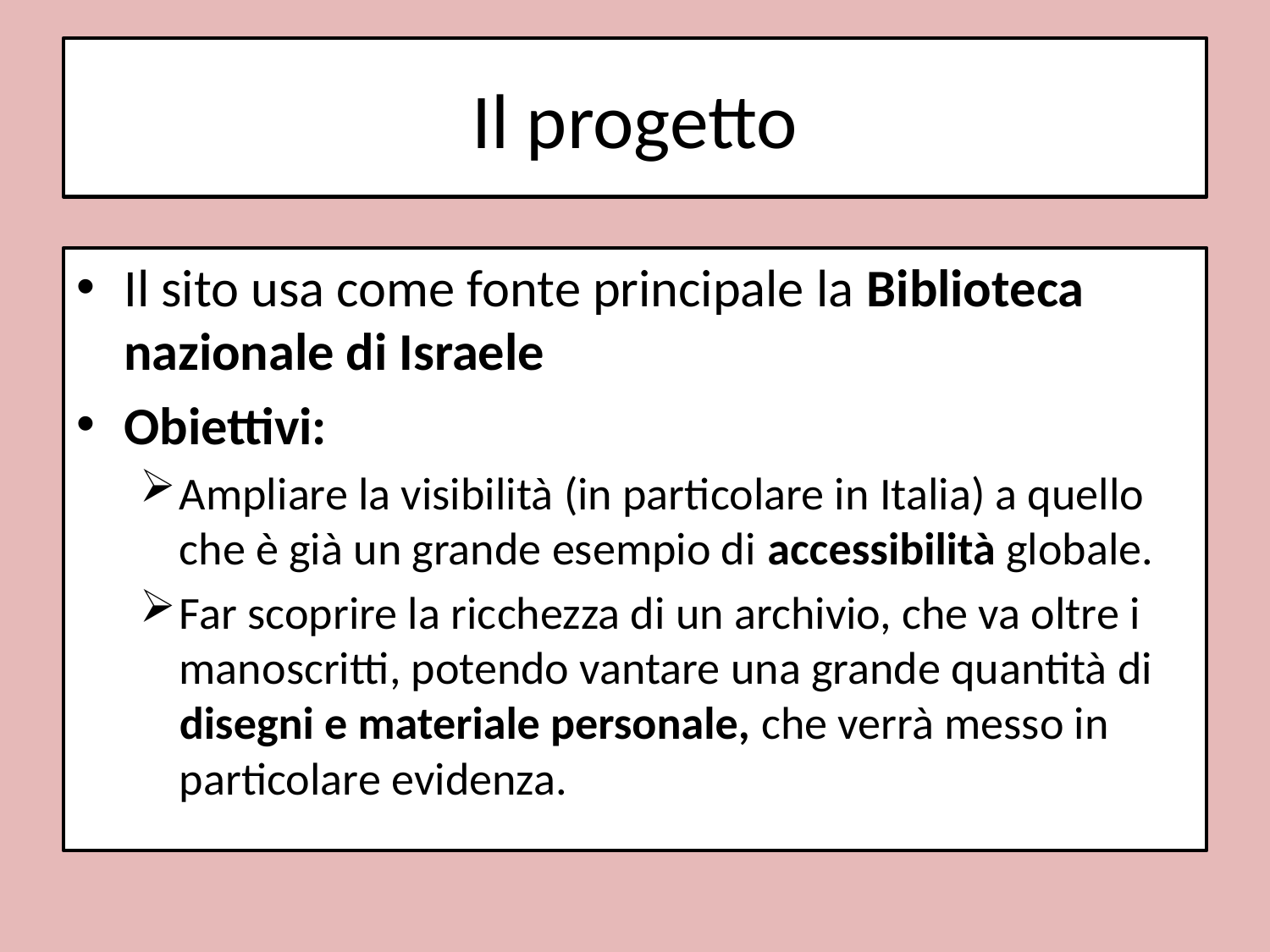

# Il progetto
Il sito usa come fonte principale la Biblioteca nazionale di Israele
Obiettivi:
Ampliare la visibilità (in particolare in Italia) a quello che è già un grande esempio di accessibilità globale.
Far scoprire la ricchezza di un archivio, che va oltre i manoscritti, potendo vantare una grande quantità di disegni e materiale personale, che verrà messo in particolare evidenza.